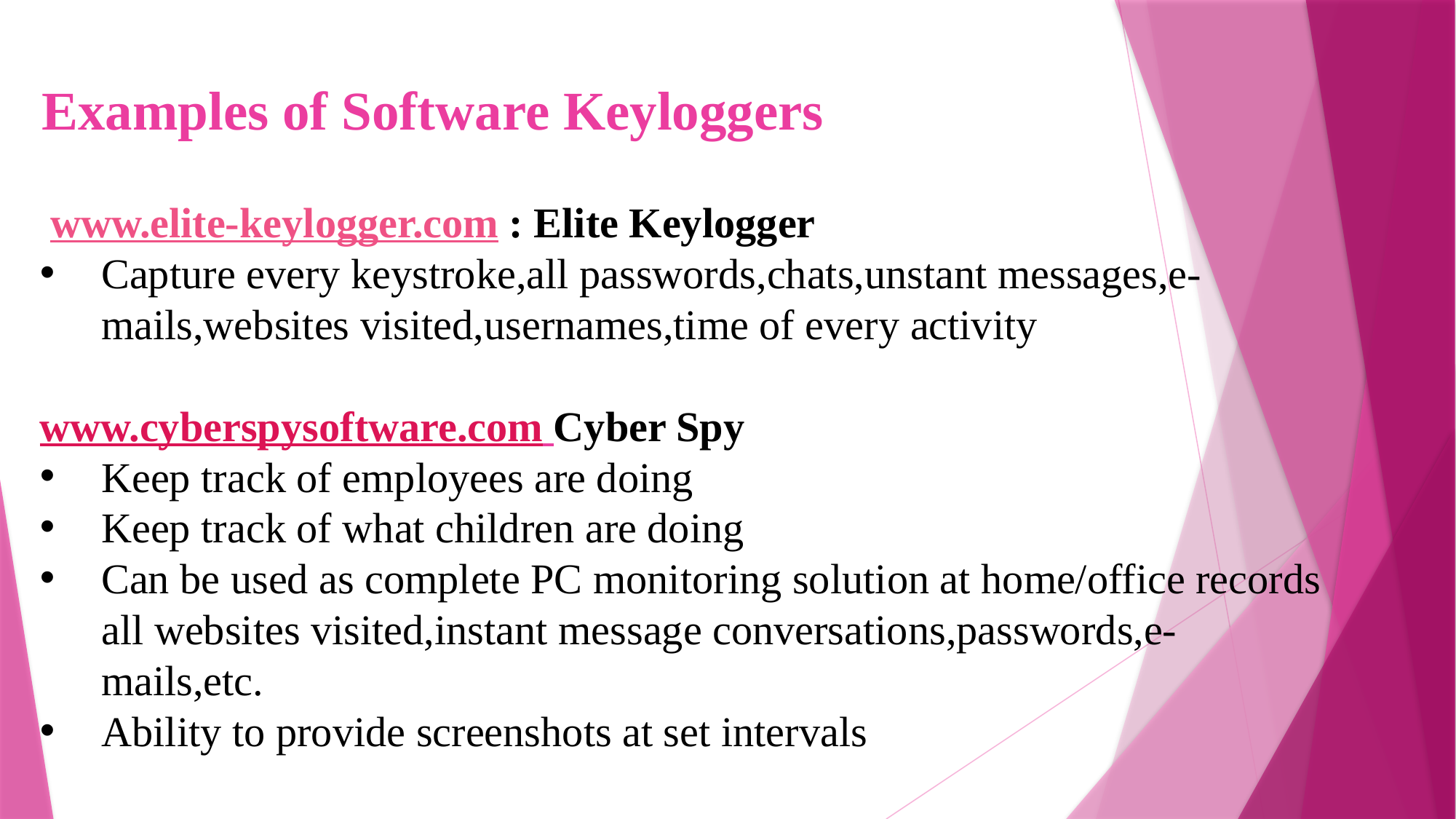

# Examples of Software Keyloggers
 www.elite-keylogger.com : Elite Keylogger
Capture every keystroke,all passwords,chats,unstant messages,e-mails,websites visited,usernames,time of every activity

www.cyberspysoftware.com Cyber Spy
Keep track of employees are doing
Keep track of what children are doing
Can be used as complete PC monitoring solution at home/office records all websites visited,instant message conversations,passwords,e-mails,etc.
Ability to provide screenshots at set intervals